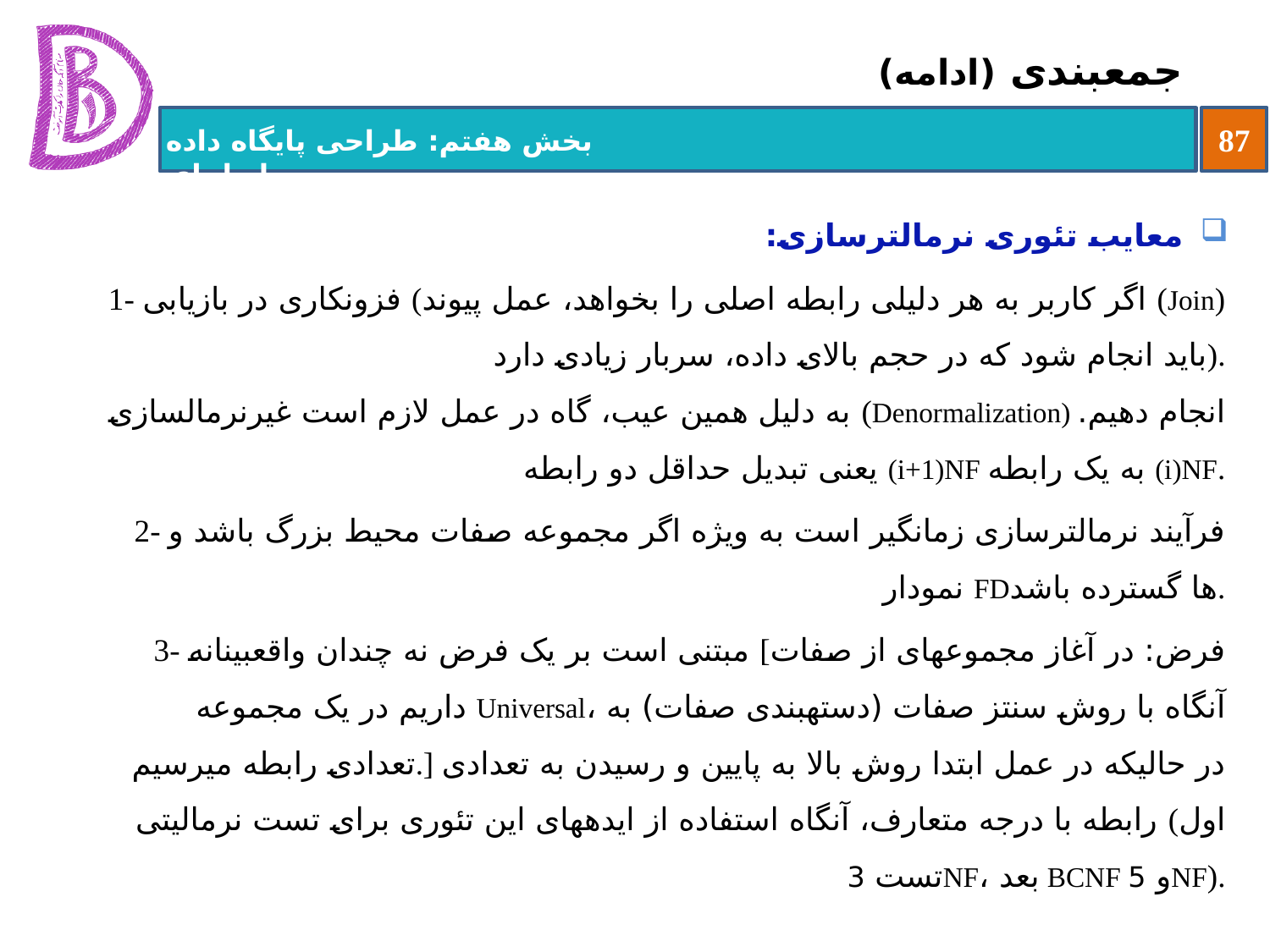

# جمع‏بندی (ادامه)
معایب تئوری نرمال‏ترسازی:
1- فزون‏کاری در بازیابی (اگر کاربر به هر دلیلی رابطه اصلی را بخواهد، عمل پیوند (Join) باید انجام شود که در حجم بالای داده، سربار زیادی دارد).
به دلیل همین عیب، گاه در عمل لازم است غیرنرمال‏سازی (Denormalization) انجام دهیم.
یعنی تبدیل حداقل دو رابطه (i+1)NF به یک رابطه (i)NF.
2- فرآیند نرمال‏ترسازی زمان‏گیر است به ویژه اگر مجموعه صفات محیط بزرگ باشد و نمودار FDها گسترده باشد.
3- مبتنی است بر یک فرض نه چندان واقع‏بینانه [فرض: در آغاز مجموعه‏ای از صفات داریم در یک مجموعه Universal، آنگاه با روش سنتز صفات (دسته‏بندی صفات) به تعدادی رابطه می‏رسیم.] در حالیکه در عمل ابتدا روش بالا به پایین و رسیدن به تعدادی رابطه با درجه متعارف، آنگاه استفاده از ایده‏های این تئوری برای تست نرمالیتی (اول تست 3NF، بعد BCNF و 5NF).